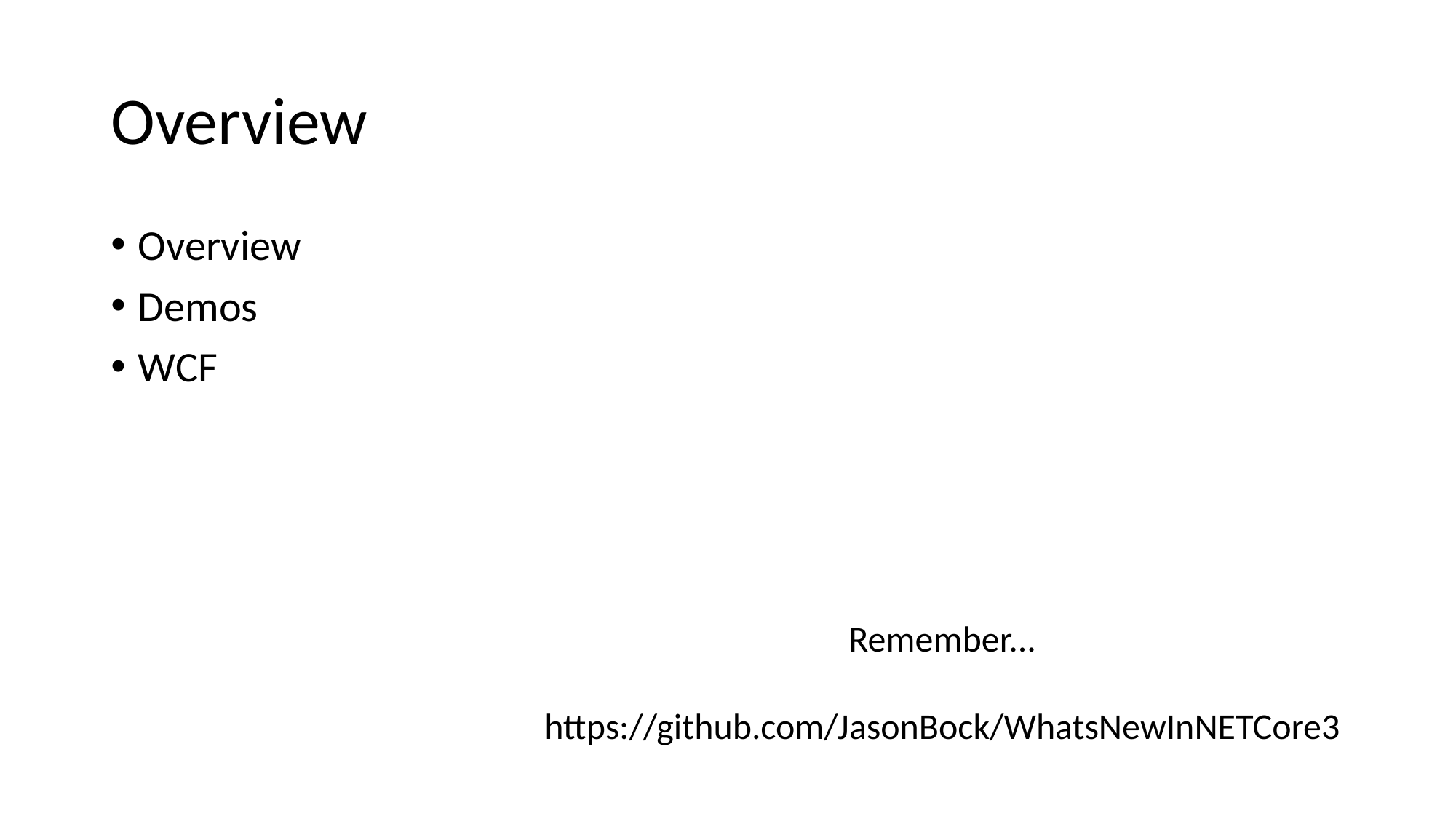

# Overview
Overview
Demos
WCF
Remember...

https://github.com/JasonBock/WhatsNewInNETCore3